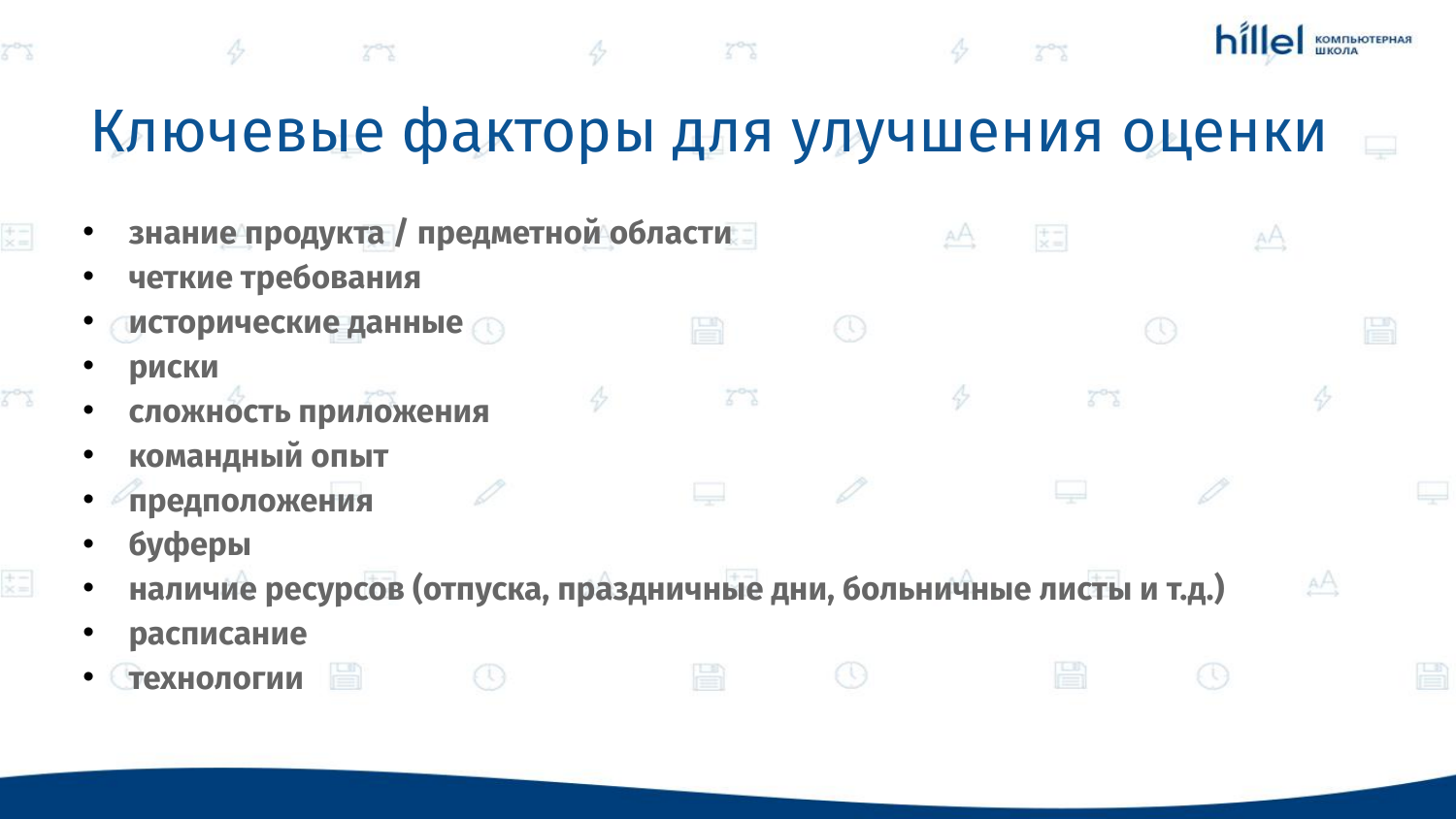

Ключевые факторы для улучшения оценки
знание продукта / предметной области
четкие требования
исторические данные
риски
сложность приложения
командный опыт
предположения
буферы
наличие ресурсов (отпуска, праздничные дни, больничные листы и т.д.)
расписание
технологии